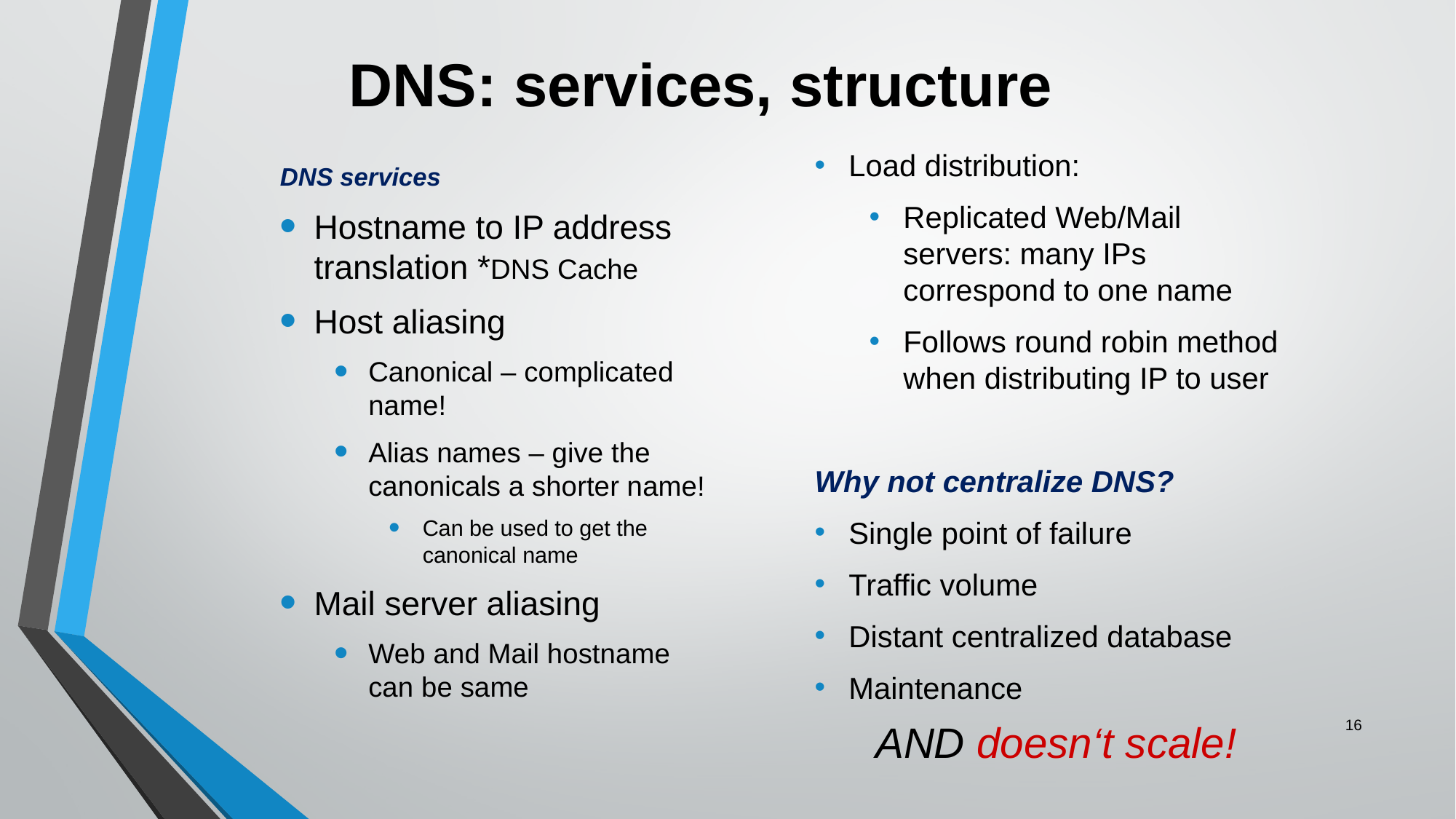

# DNS: services, structure
DNS services
Hostname to IP address translation *DNS Cache
Host aliasing
Canonical – complicated name!
Alias names – give the canonicals a shorter name!
Can be used to get the canonical name
Mail server aliasing
Web and Mail hostname can be same

Load distribution:
Replicated Web/Mail servers: many IPs correspond to one name
Follows round robin method when distributing IP to user

Why not centralize DNS?
Single point of failure
Traffic volume
Distant centralized database
Maintenance

16
AND doesn‘t scale!